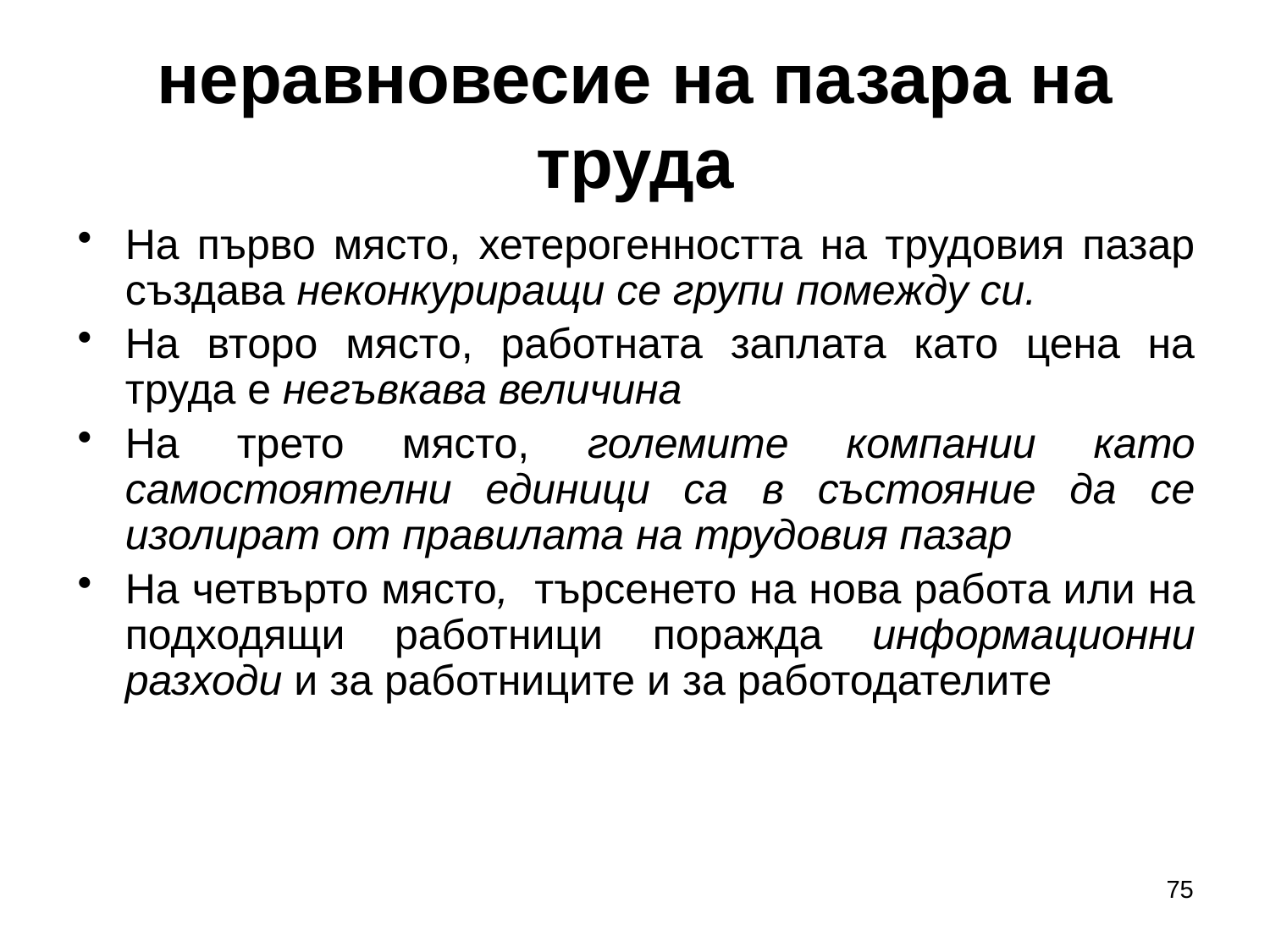

# неравновесие на пазара на труда
На първо място, хетерогенността на трудовия пазар създава неконкуриращи се групи помежду си.
На второ място, работната заплата като цена на труда е негъвкава величина
На трето място, големите компании като самостоятелни единици са в състояние да се изолират от правилата на трудовия пазар
На четвърто място,  търсенето на нова работа или на подходящи работници поражда информационни разходи и за работниците и за работодателите
75